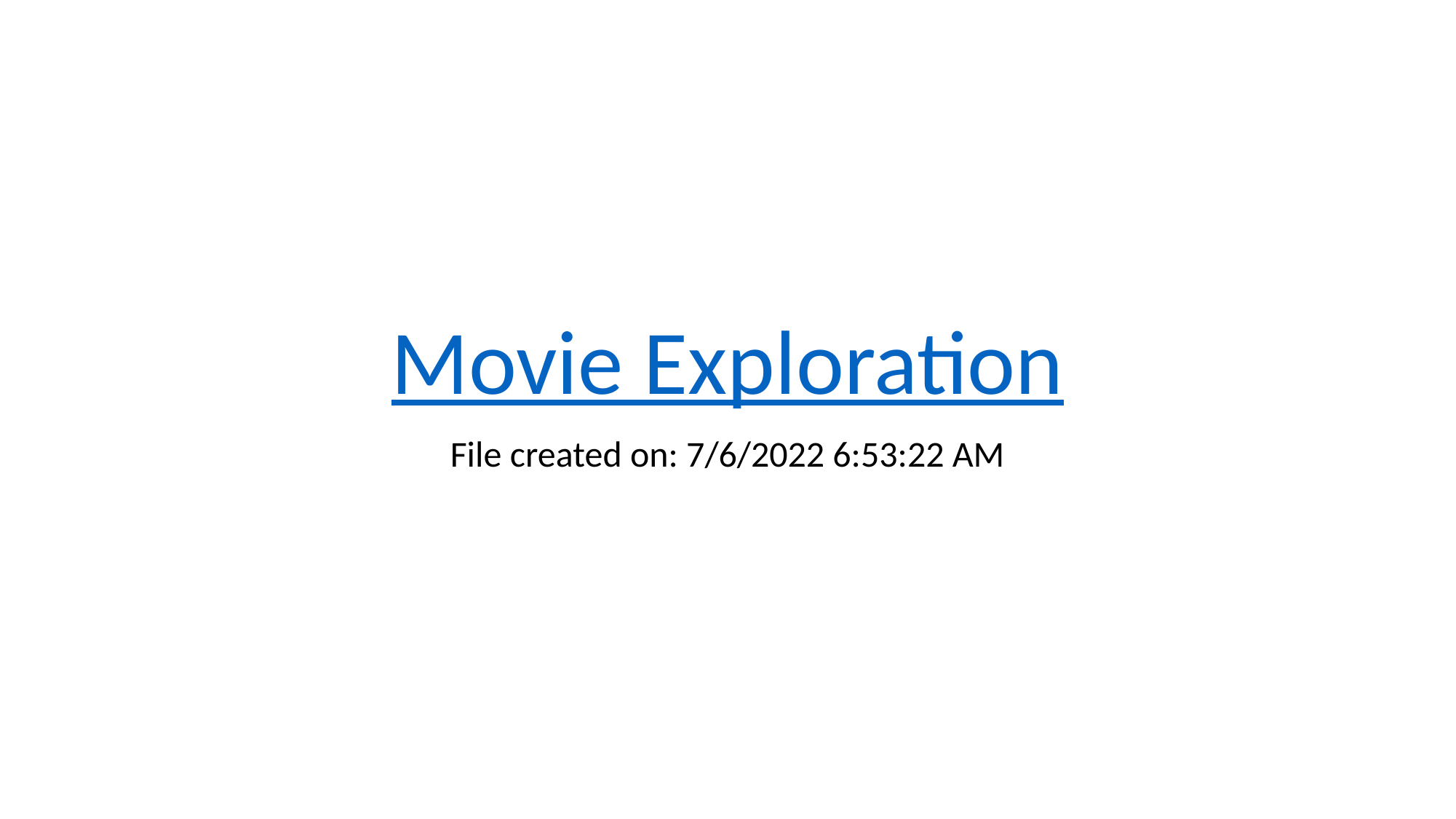

# Movie Exploration
File created on: 7/6/2022 6:53:22 AM